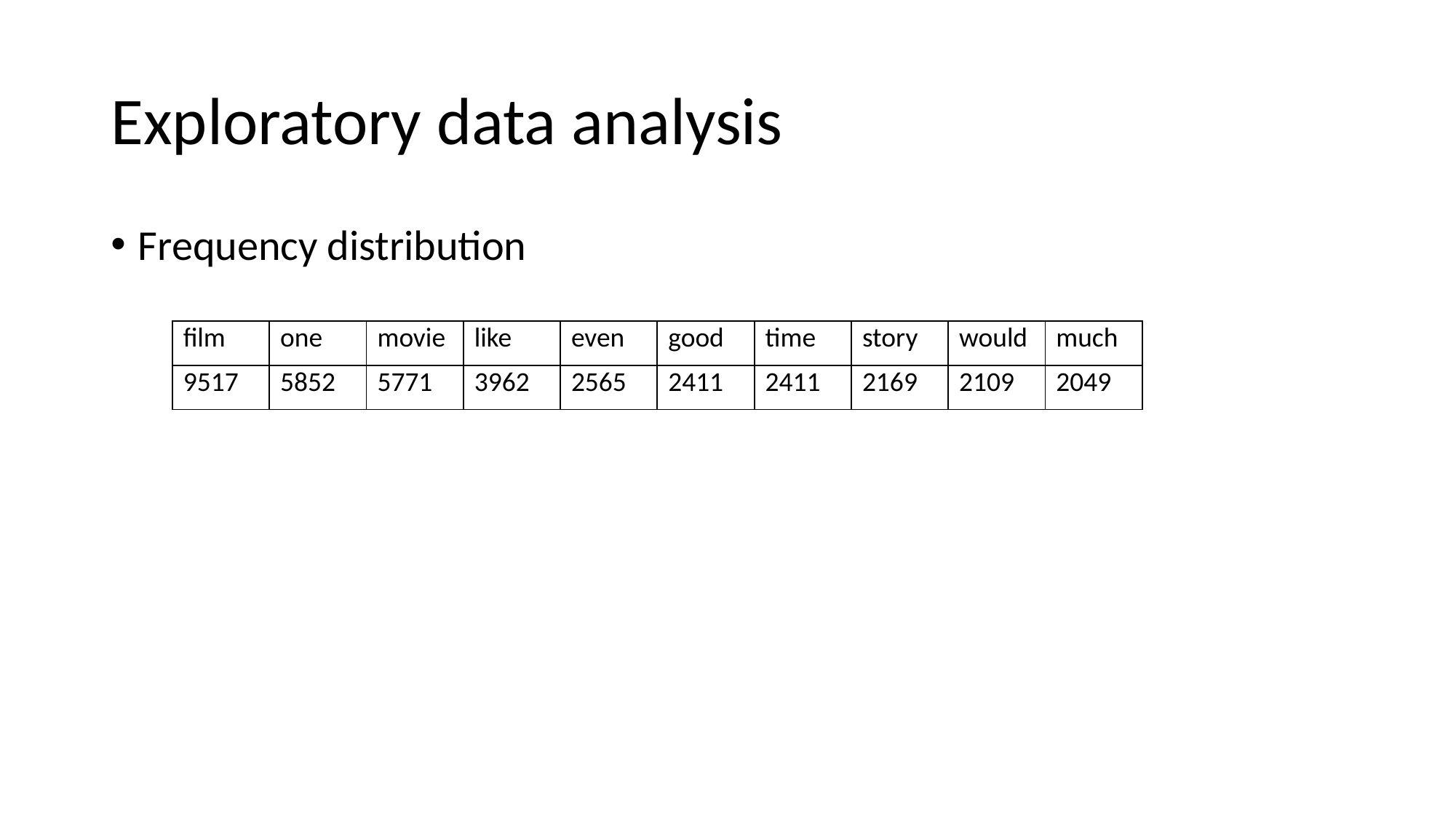

# Exploratory data analysis
Frequency distribution
| film | one | movie | like | even | good | time | story | would | much |
| --- | --- | --- | --- | --- | --- | --- | --- | --- | --- |
| 9517 | 5852 | 5771 | 3962 | 2565 | 2411 | 2411 | 2169 | 2109 | 2049 |